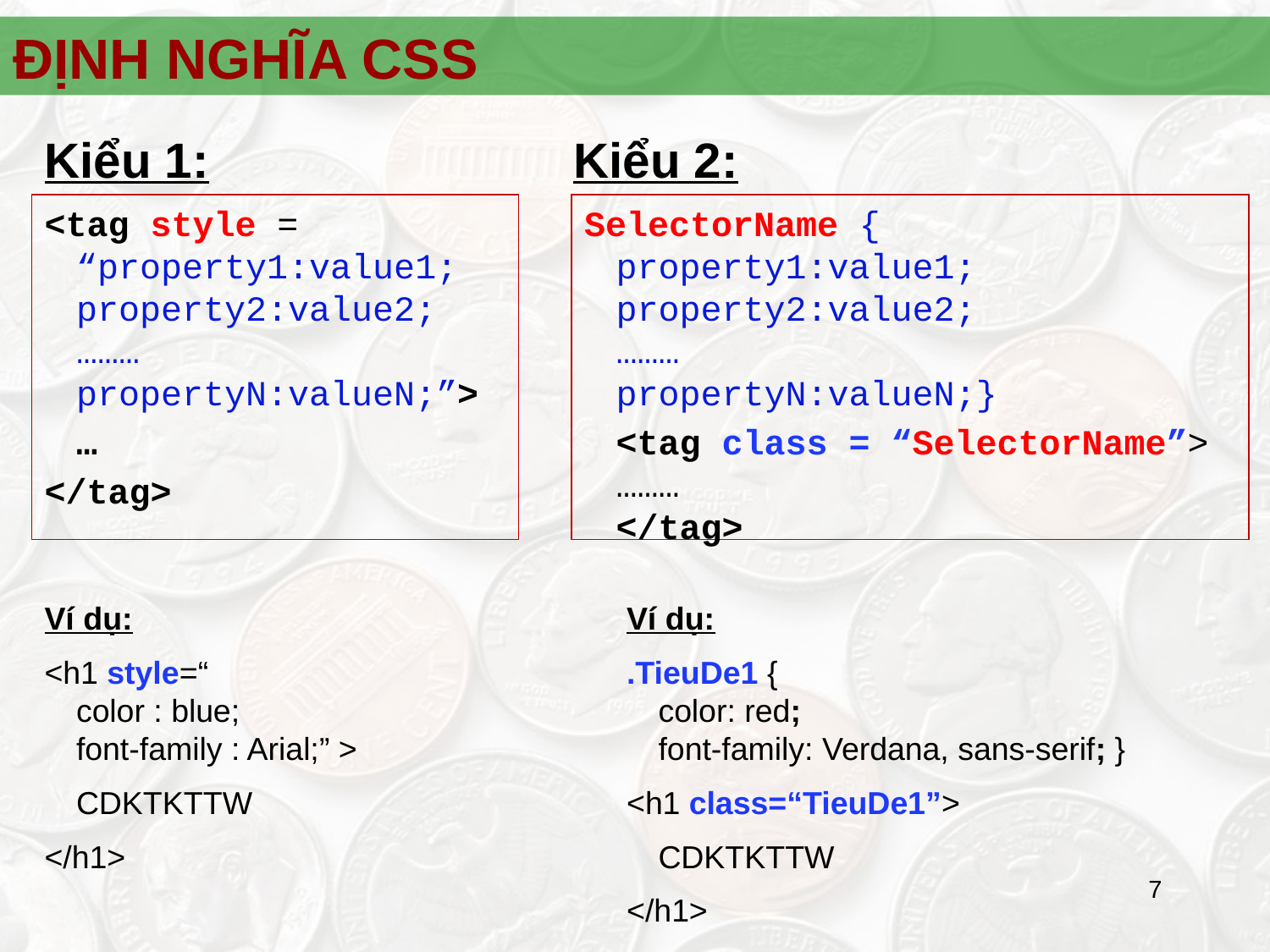

# ĐỊNH NGHĨA CSS
Kiểu 1:
Kiểu 2:
<tag style =
“property1:value1;
property2:value2;
………
propertyN:valueN;”>
	…
</tag>
SelectorName {
property1:value1;
property2:value2;
………
propertyN:valueN;}
	<tag class = “SelectorName”>
………
</tag>
Ví dụ:
<h1 style=“
color : blue;
font-family : Arial;” >
	CDKTKTTW
</h1>
Ví dụ:
.TieuDe1 {
color: red;
font-family: Verdana, sans-serif; }
<h1 class=“TieuDe1”>
	CDKTKTTW
</h1>
7